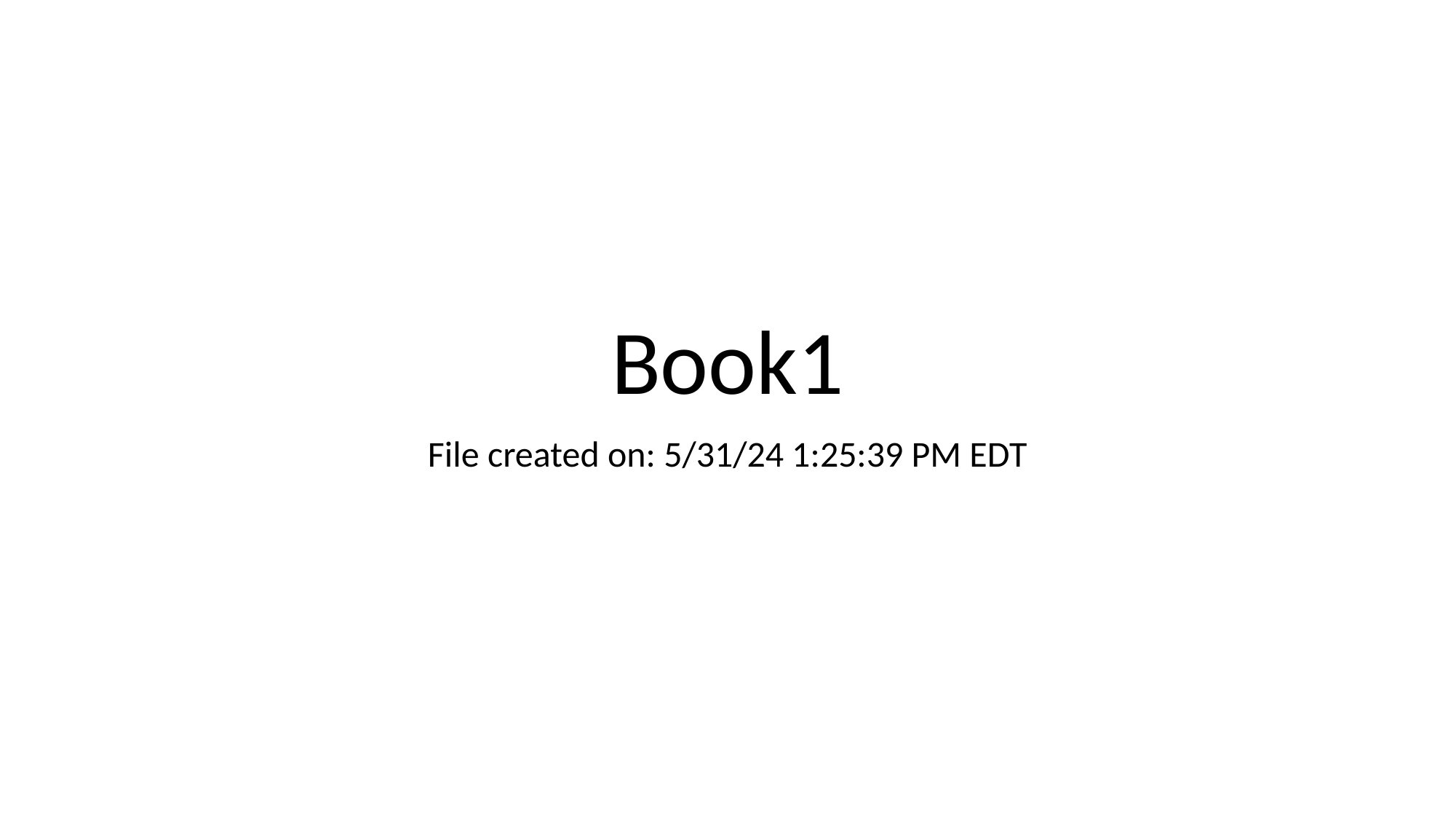

# Book1
File created on: 5/31/24 1:25:39 PM EDT